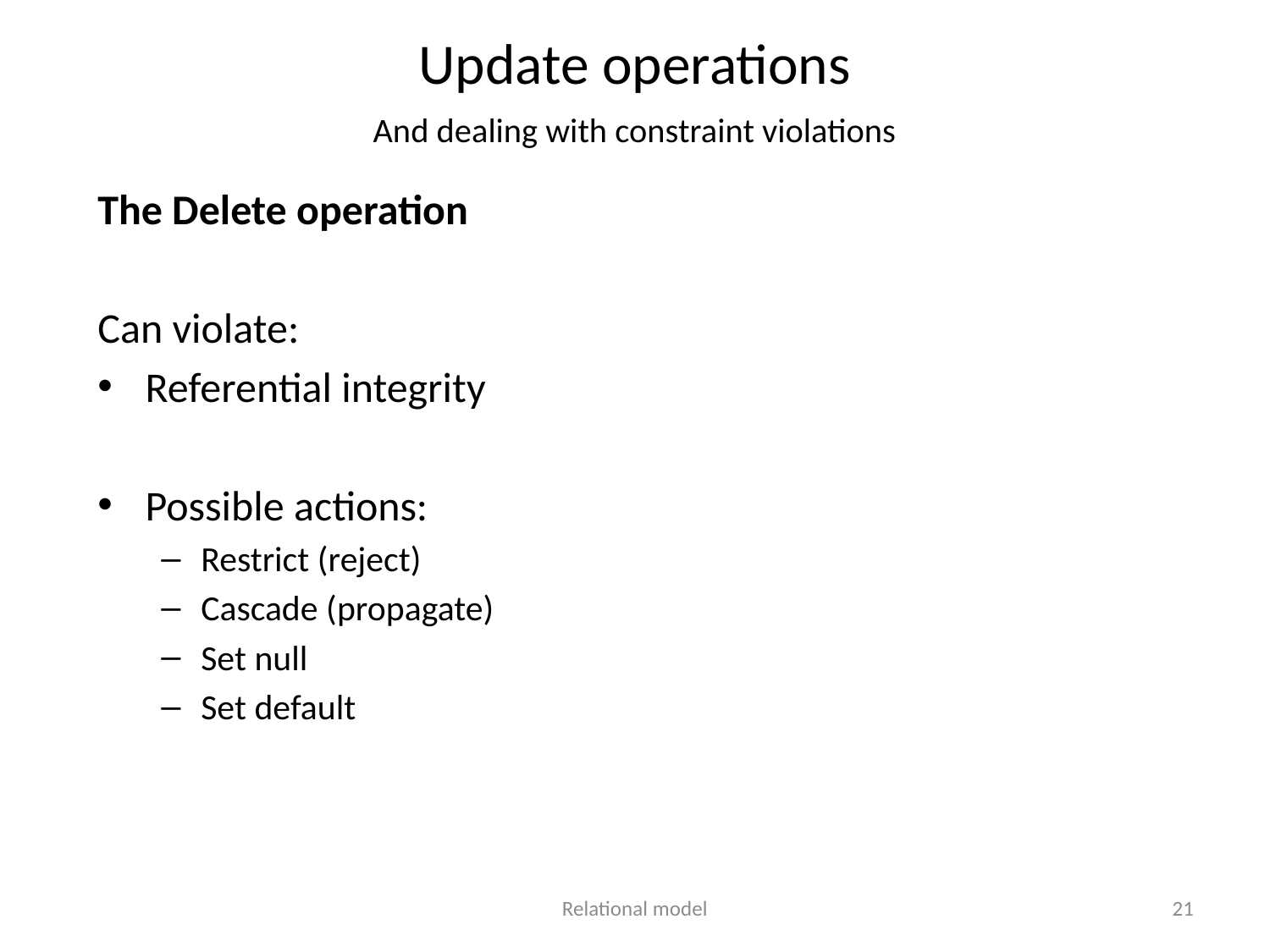

Update operations
And dealing with constraint violations
The Delete operation

Can violate:
Referential integrity

Possible actions:
Restrict (reject)
Cascade (propagate)
Set null
Set default

Relational model
21